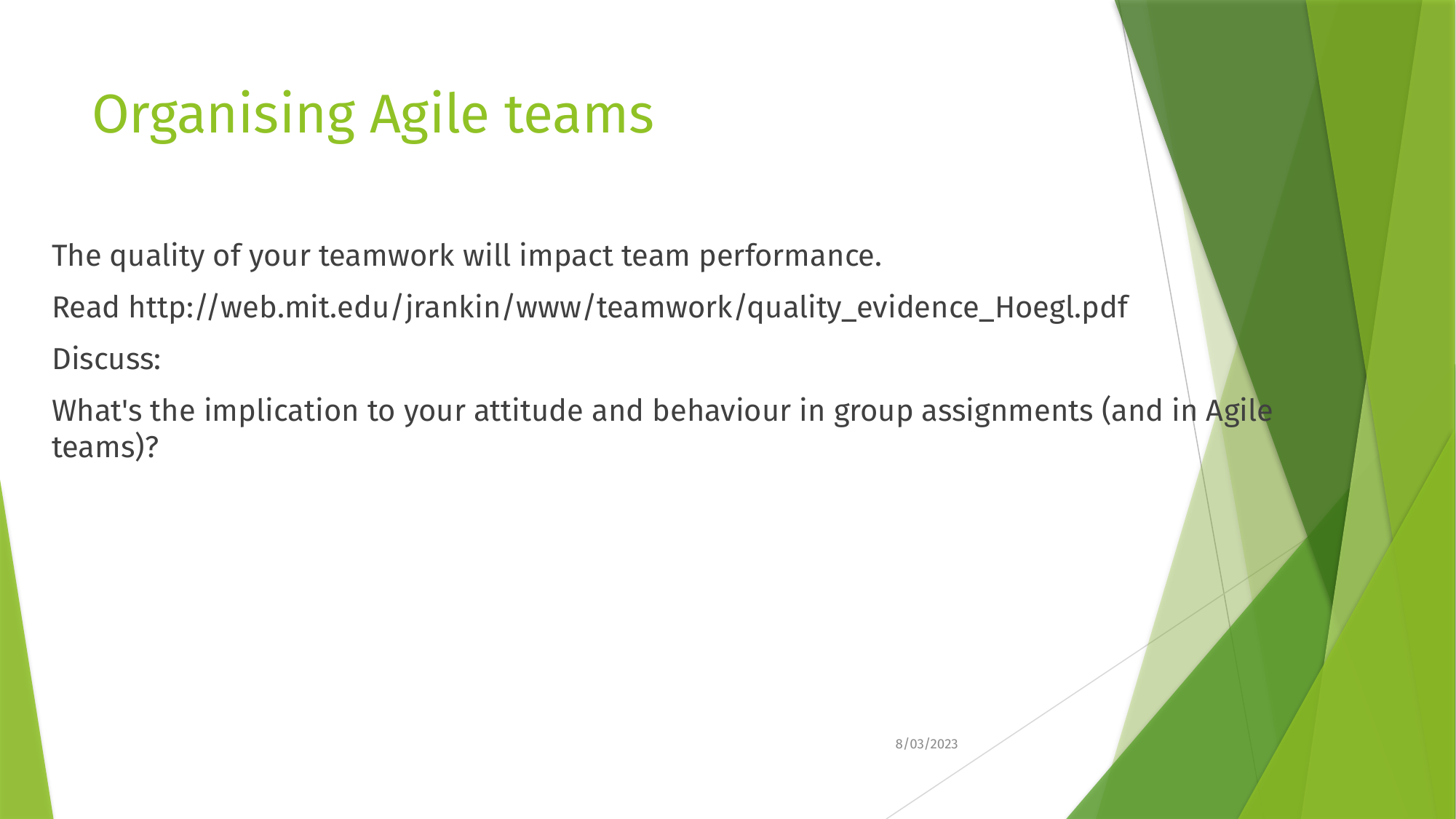

# Organising Agile teams
The quality of your teamwork will impact team performance.
Read http://web.mit.edu/jrankin/www/teamwork/quality_evidence_Hoegl.pdf
Discuss:
What's the implication to your attitude and behaviour in group assignments (and in Agile teams)?
8/03/2023